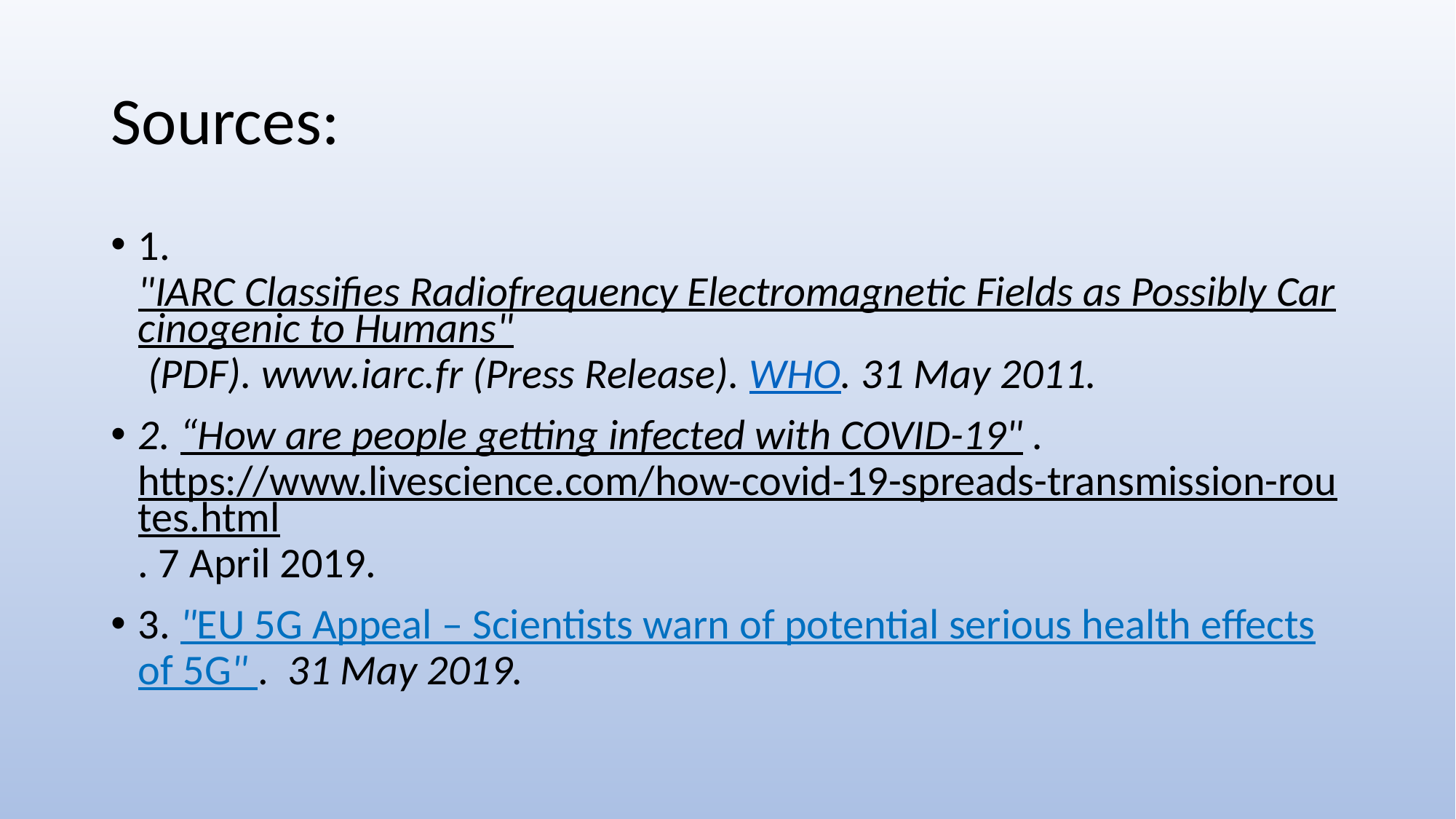

# Sources:
1.  "IARC Classifies Radiofrequency Electromagnetic Fields as Possibly Carcinogenic to Humans" (PDF). www.iarc.fr (Press Release). WHO. 31 May 2011.
2. “How are people getting infected with COVID-19" . https://www.livescience.com/how-covid-19-spreads-transmission-routes.html. 7 April 2019.
3. "EU 5G Appeal – Scientists warn of potential serious health effects of 5G" .  31 May 2019.